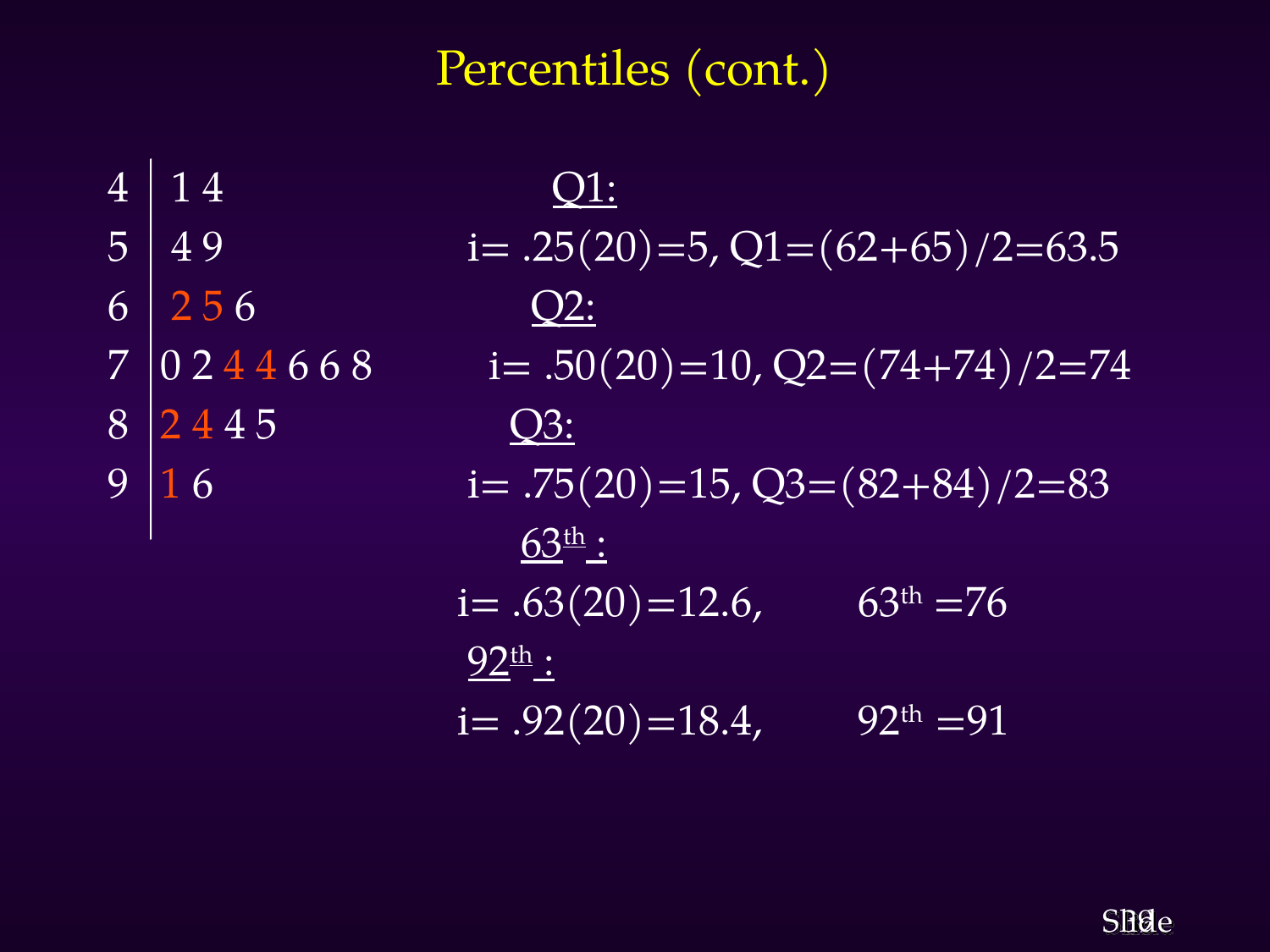

# Percentiles (cont.)
4    1 4                               Q1:
5    4 9                       i= .25(20)=5, Q1=(62+65)/2=63.5
6    2 5 6                          Q2:
7   0 2 4 4 6 6 8           i= .50(20)=10, Q2=(74+74)/2=74
8   2 4 4 5                      Q3:
9   1 6                        i= .75(20)=15, Q3=(82+84)/2=83
                                       63th :
                                 i= .63(20)=12.6,         63th =76
                                  92th :
                                 i= .92(20)=18.4,         92th  =91